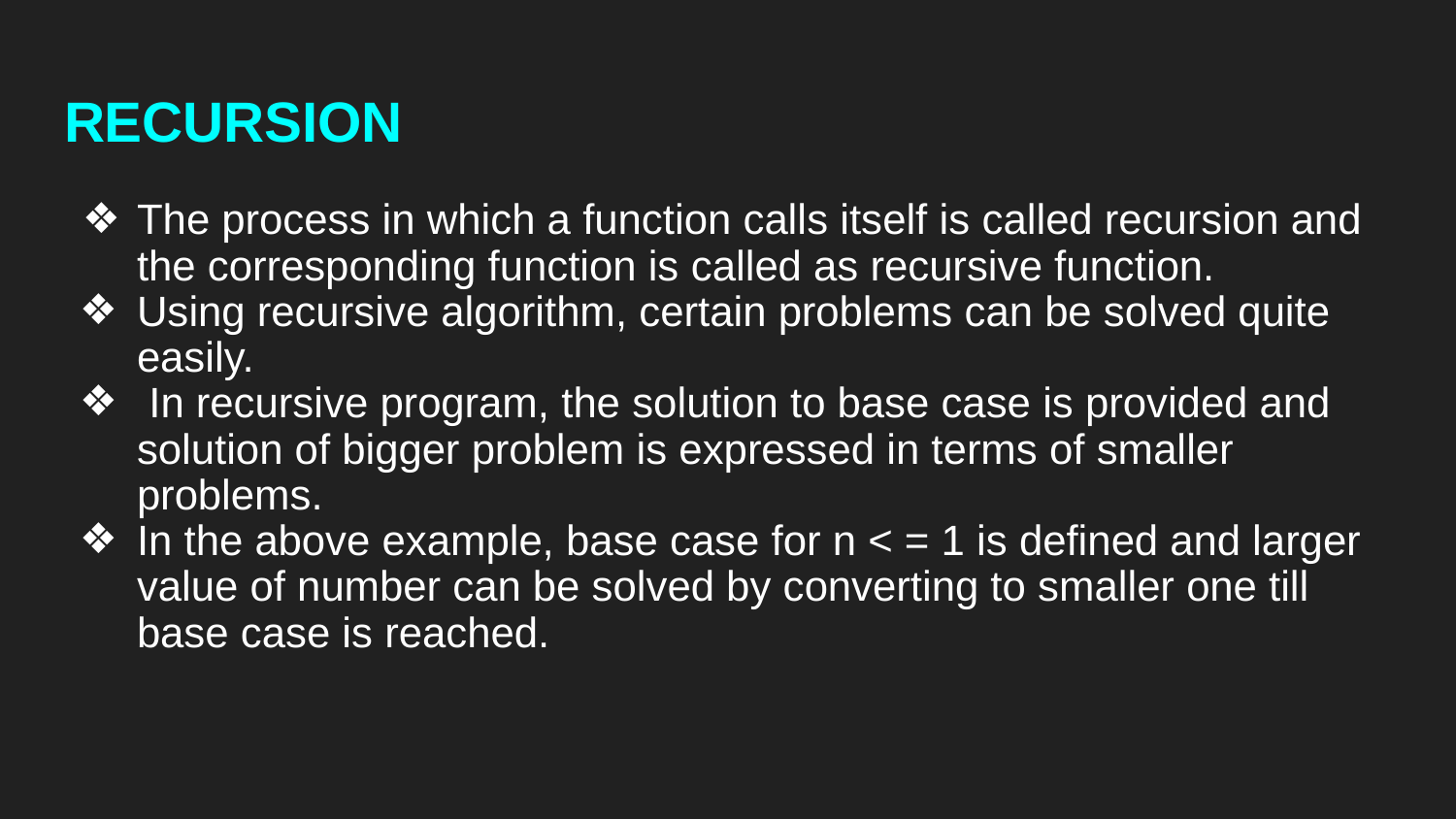

# RECURSION
The process in which a function calls itself is called recursion and the corresponding function is called as recursive function.
Using recursive algorithm, certain problems can be solved quite easily.
 In recursive program, the solution to base case is provided and solution of bigger problem is expressed in terms of smaller problems.
In the above example, base case for n < = 1 is defined and larger value of number can be solved by converting to smaller one till base case is reached.